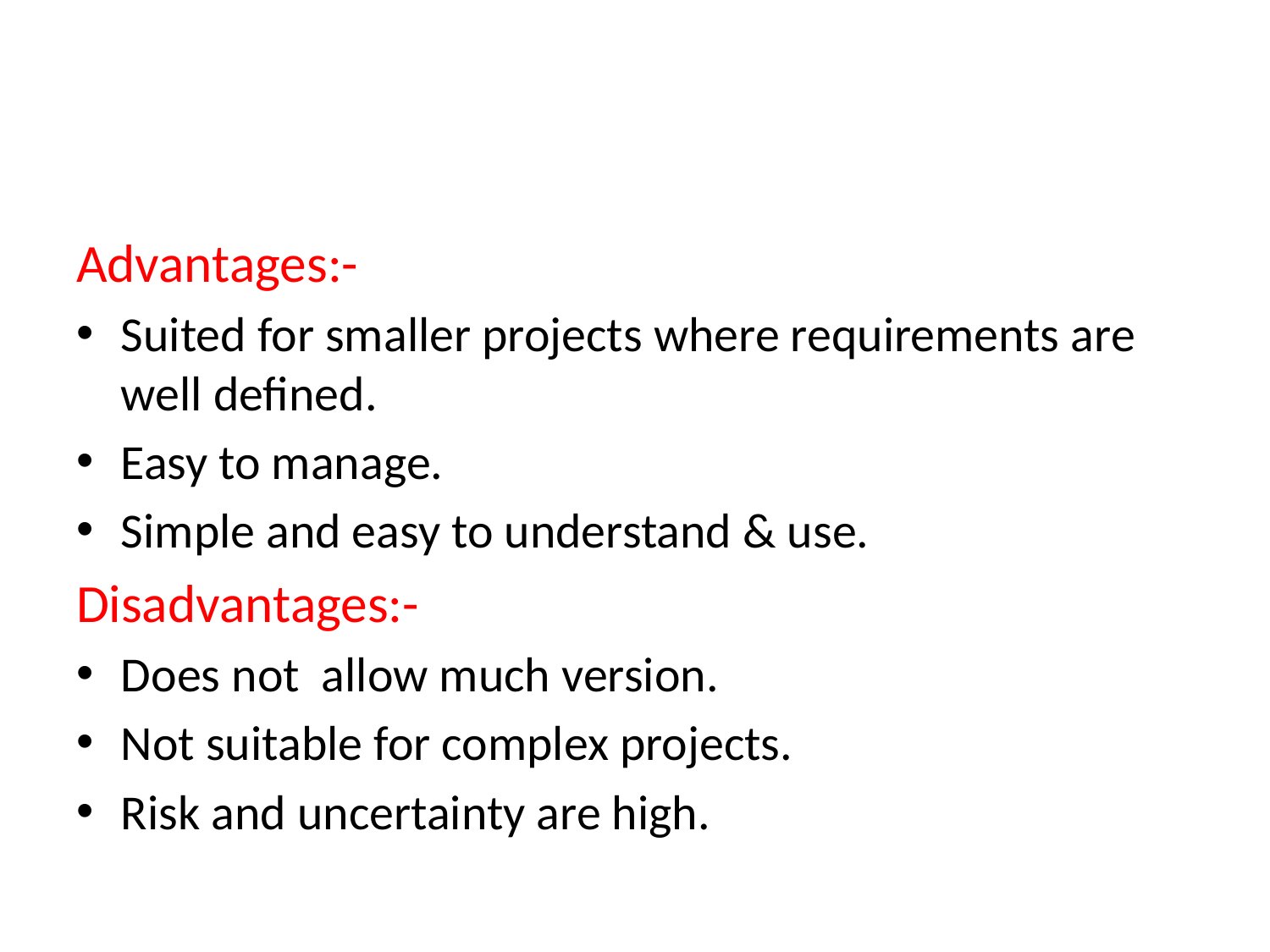

#
Advantages:-
Suited for smaller projects where requirements are well defined.
Easy to manage.
Simple and easy to understand & use.
Disadvantages:-
Does not  allow much version.
Not suitable for complex projects.
Risk and uncertainty are high.